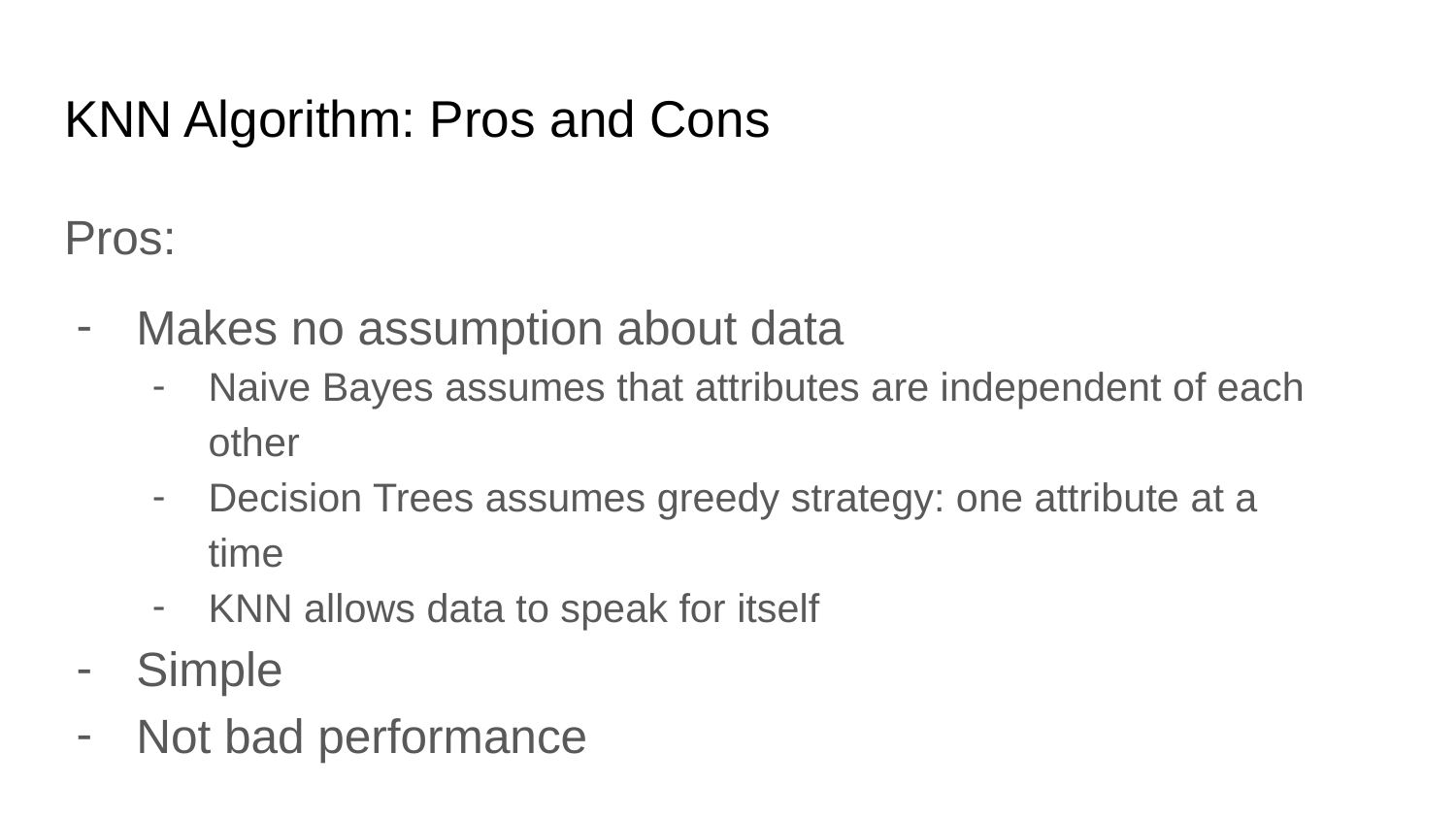

# KNN Algorithm: Pros and Cons
Pros:
Makes no assumption about data
Naive Bayes assumes that attributes are independent of each other
Decision Trees assumes greedy strategy: one attribute at a time
KNN allows data to speak for itself
Simple
Not bad performance